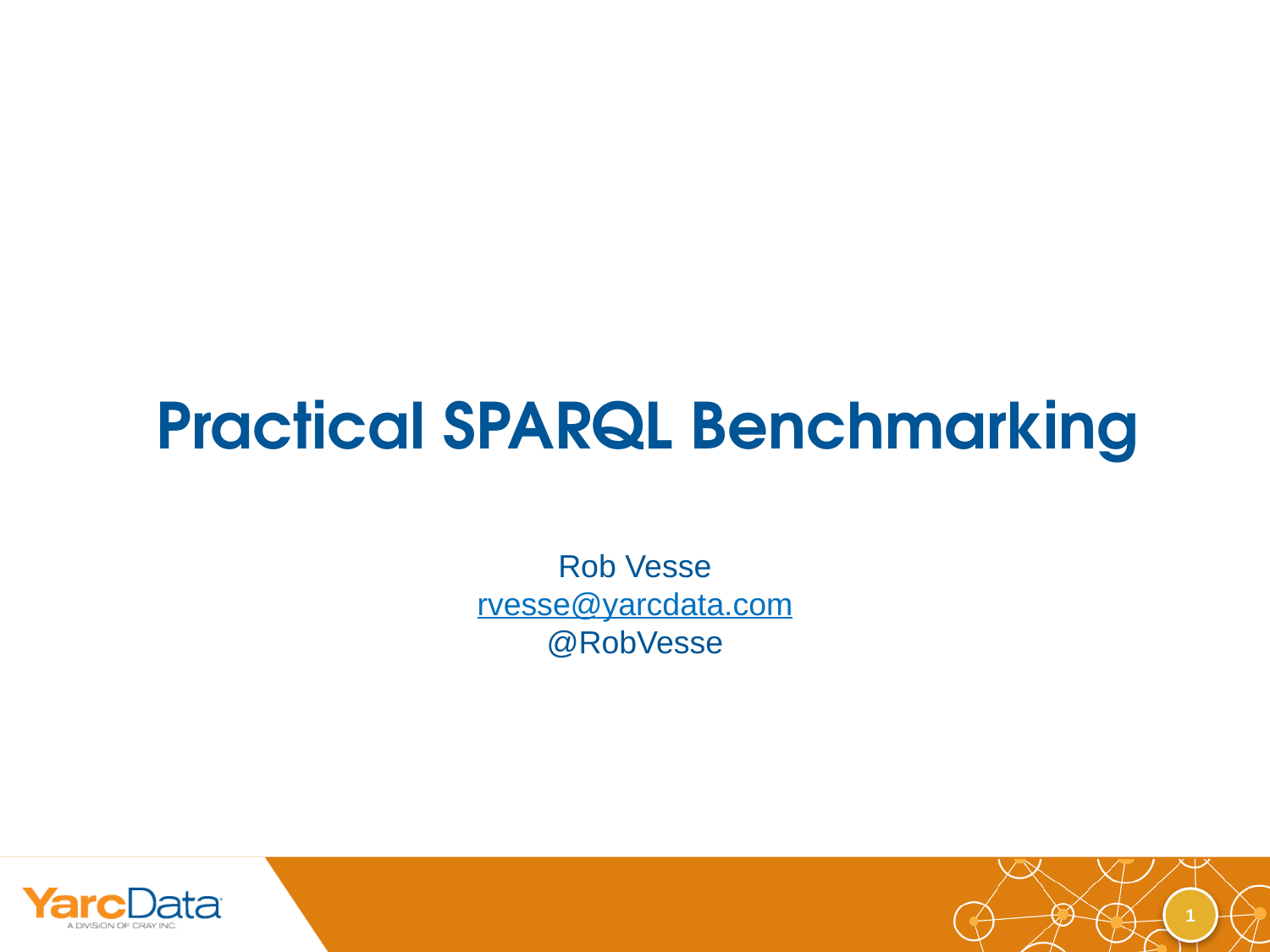

# Practical SPARQL Benchmarking
Rob Vesse
rvesse@yarcdata.com
@RobVesse